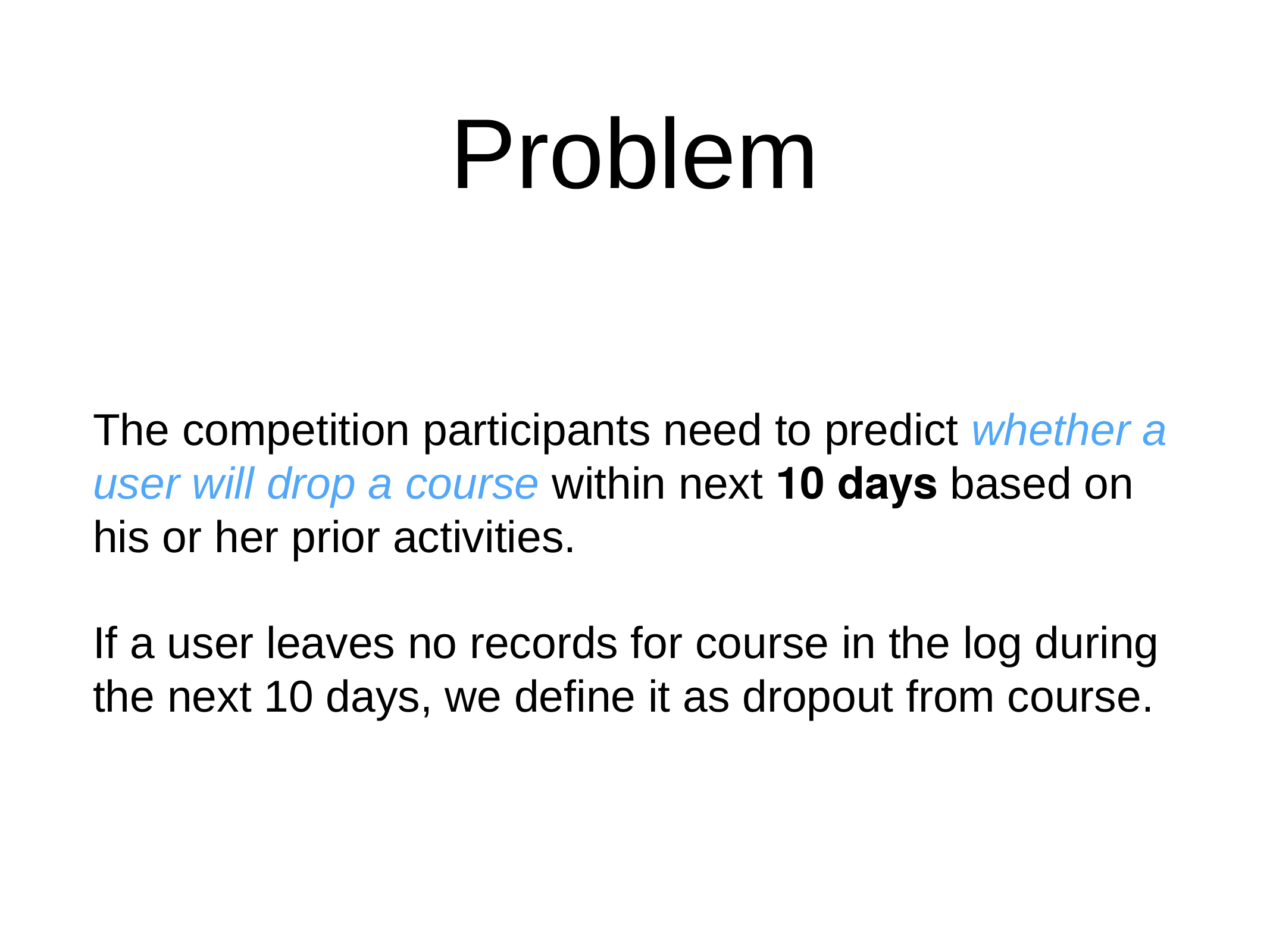

# Problem
The competition participants need to predict whether a user will drop a course within next 10 days based on his or her prior activities.
If a user leaves no records for course in the log during the next 10 days, we define it as dropout from course.